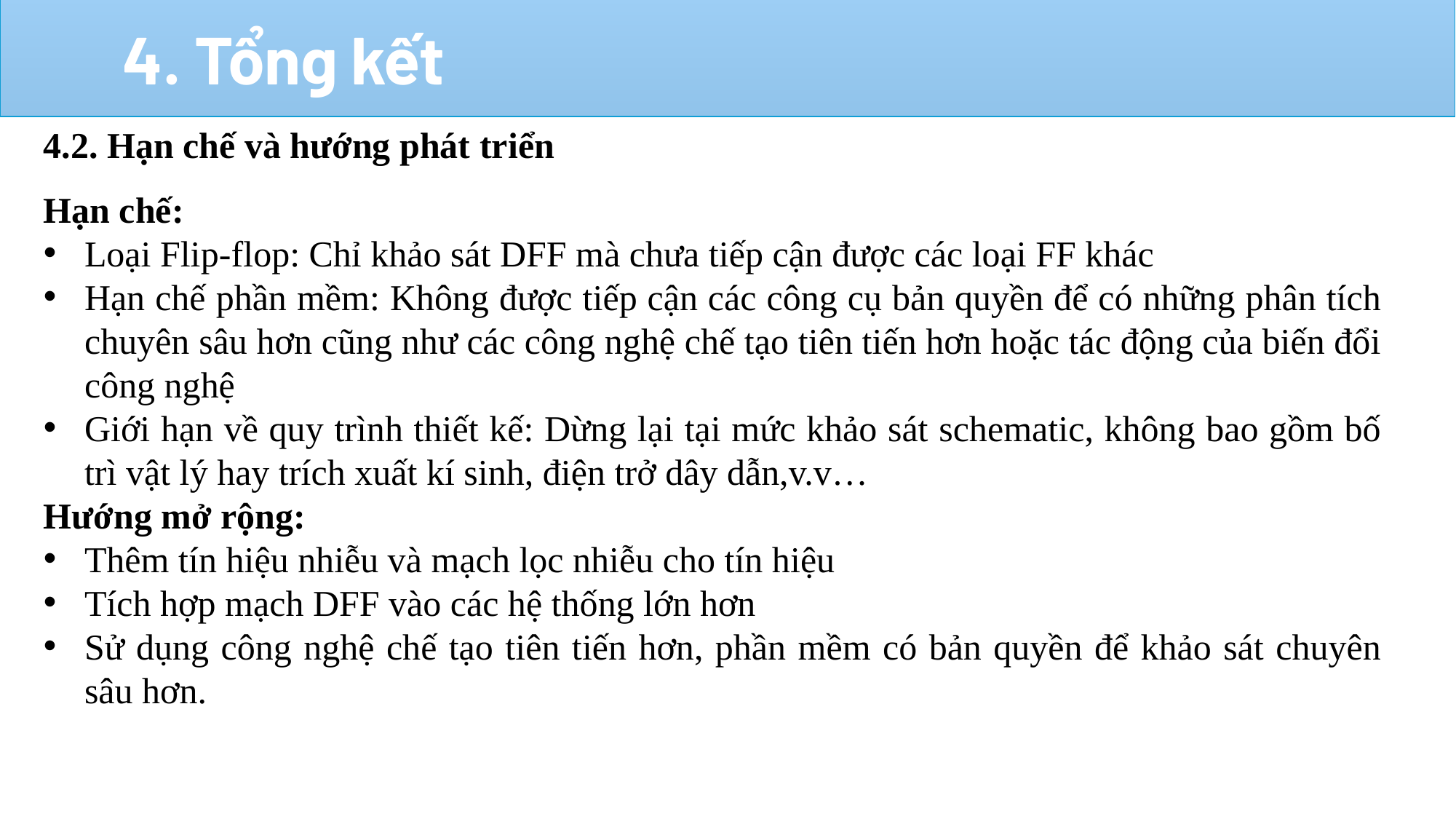

4. Tổng kết
4.2. Hạn chế và hướng phát triển
Hạn chế:
Loại Flip-flop: Chỉ khảo sát DFF mà chưa tiếp cận được các loại FF khác
Hạn chế phần mềm: Không được tiếp cận các công cụ bản quyền để có những phân tích chuyên sâu hơn cũng như các công nghệ chế tạo tiên tiến hơn hoặc tác động của biến đổi công nghệ
Giới hạn về quy trình thiết kế: Dừng lại tại mức khảo sát schematic, không bao gồm bố trì vật lý hay trích xuất kí sinh, điện trở dây dẫn,v.v…
Hướng mở rộng:
Thêm tín hiệu nhiễu và mạch lọc nhiễu cho tín hiệu
Tích hợp mạch DFF vào các hệ thống lớn hơn
Sử dụng công nghệ chế tạo tiên tiến hơn, phần mềm có bản quyền để khảo sát chuyên sâu hơn.